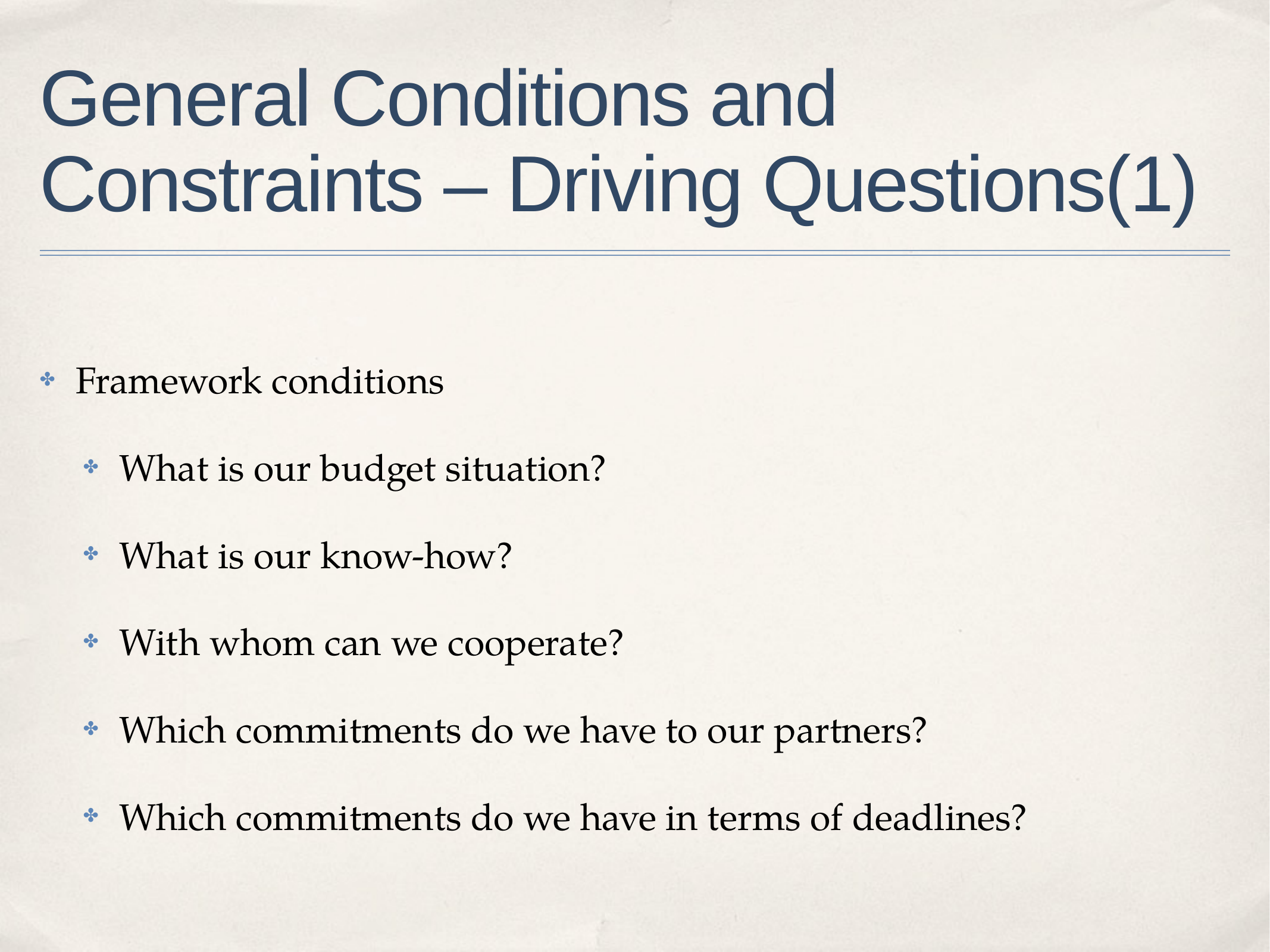

# General Conditions and Constraints – Driving Questions(1)
Framework conditions
What is our budget situation?
What is our know-how?
With whom can we cooperate?
Which commitments do we have to our partners?
Which commitments do we have in terms of deadlines?